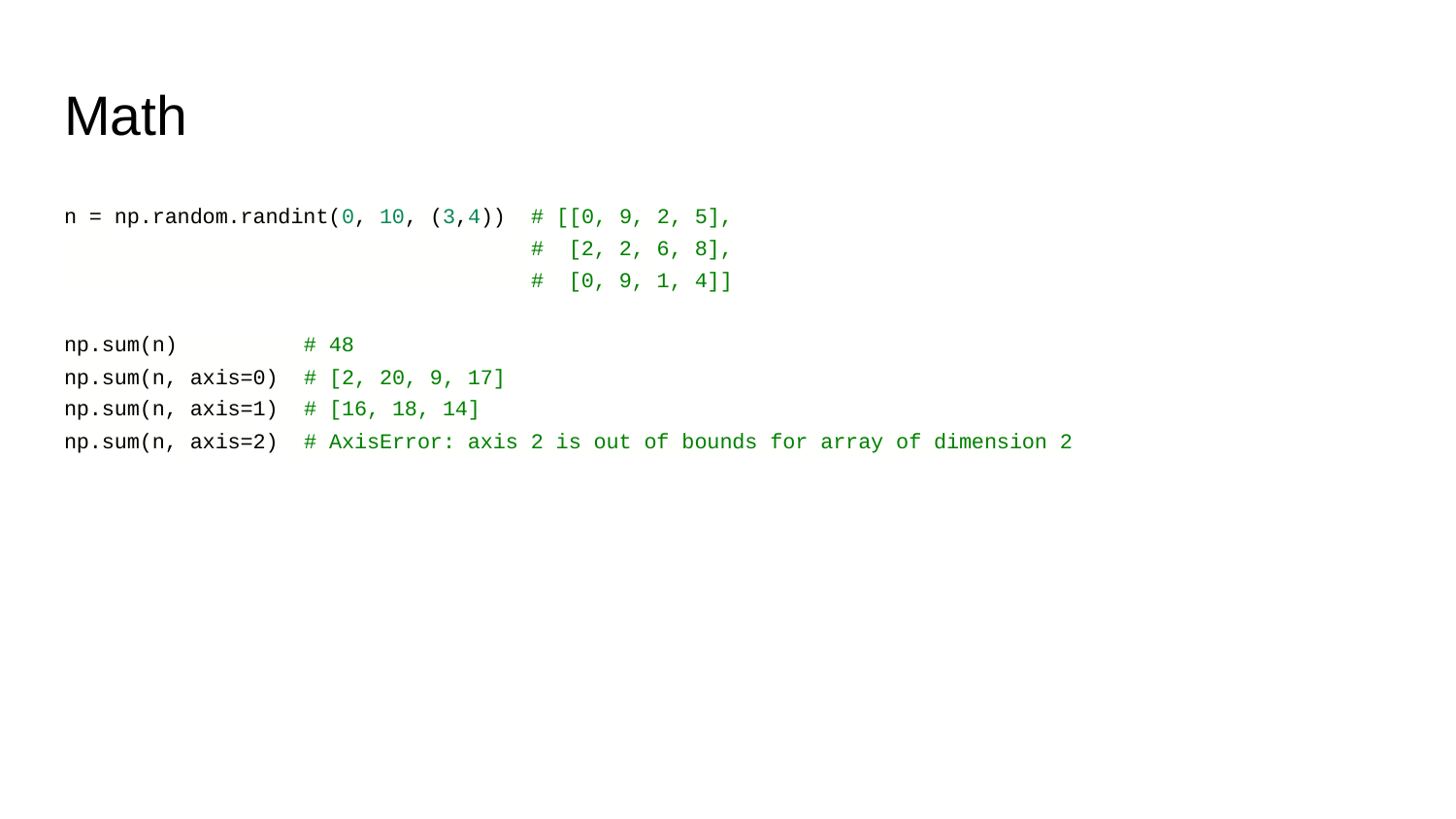

# Math
n = np.random.randint(0, 10, (3,4))  # [[0, 9, 2, 5],
                                     #  [2, 2, 6, 8],
                                     #  [0, 9, 1, 4]]

np.sum(n)          # 48
np.sum(n, axis=0)  # [2, 20, 9, 17]
np.sum(n, axis=1)  # [16, 18, 14]
np.sum(n, axis=2)  # AxisError: axis 2 is out of bounds for array of dimension 2